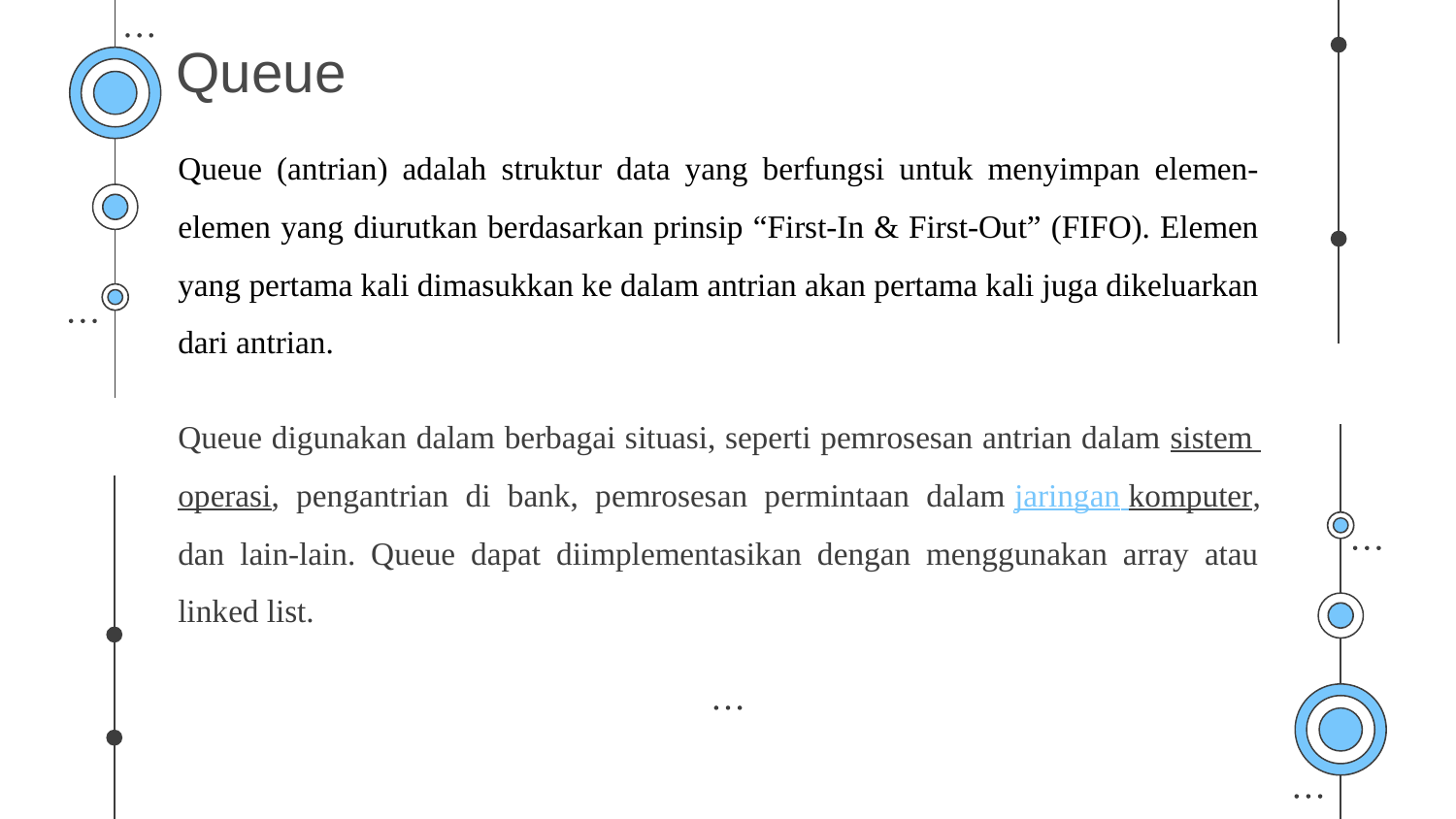

# Queue
Queue (antrian) adalah struktur data yang berfungsi untuk menyimpan elemen-elemen yang diurutkan berdasarkan prinsip “First-In & First-Out” (FIFO). Elemen yang pertama kali dimasukkan ke dalam antrian akan pertama kali juga dikeluarkan dari antrian.
Queue digunakan dalam berbagai situasi, seperti pemrosesan antrian dalam sistem operasi, pengantrian di bank, pemrosesan permintaan dalam jaringan komputer, dan lain-lain. Queue dapat diimplementasikan dengan menggunakan array atau linked list.